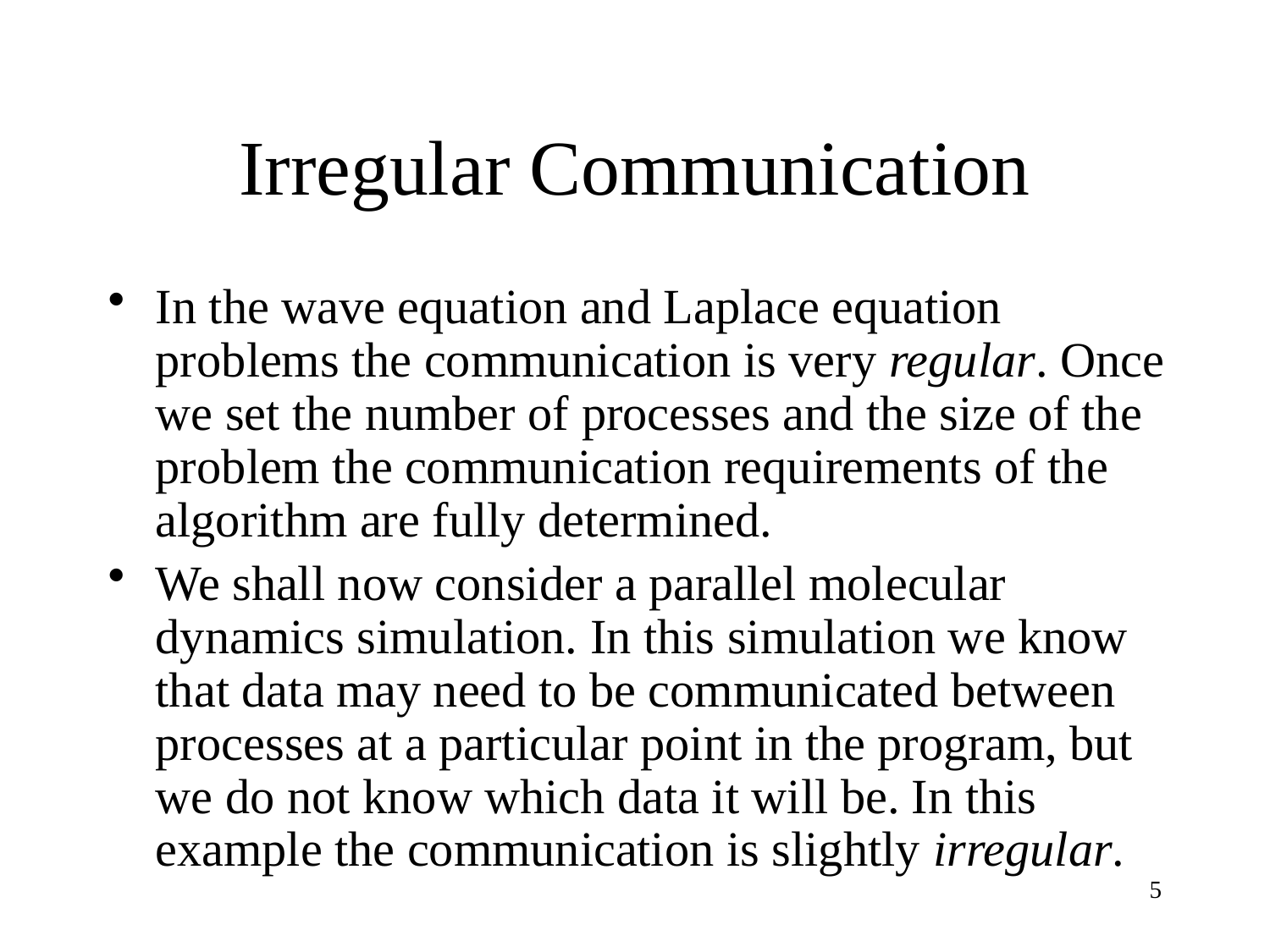

# Irregular Communication
In the wave equation and Laplace equation problems the communication is very regular. Once we set the number of processes and the size of the problem the communication requirements of the algorithm are fully determined.
We shall now consider a parallel molecular dynamics simulation. In this simulation we know that data may need to be communicated between processes at a particular point in the program, but we do not know which data it will be. In this example the communication is slightly irregular.
5